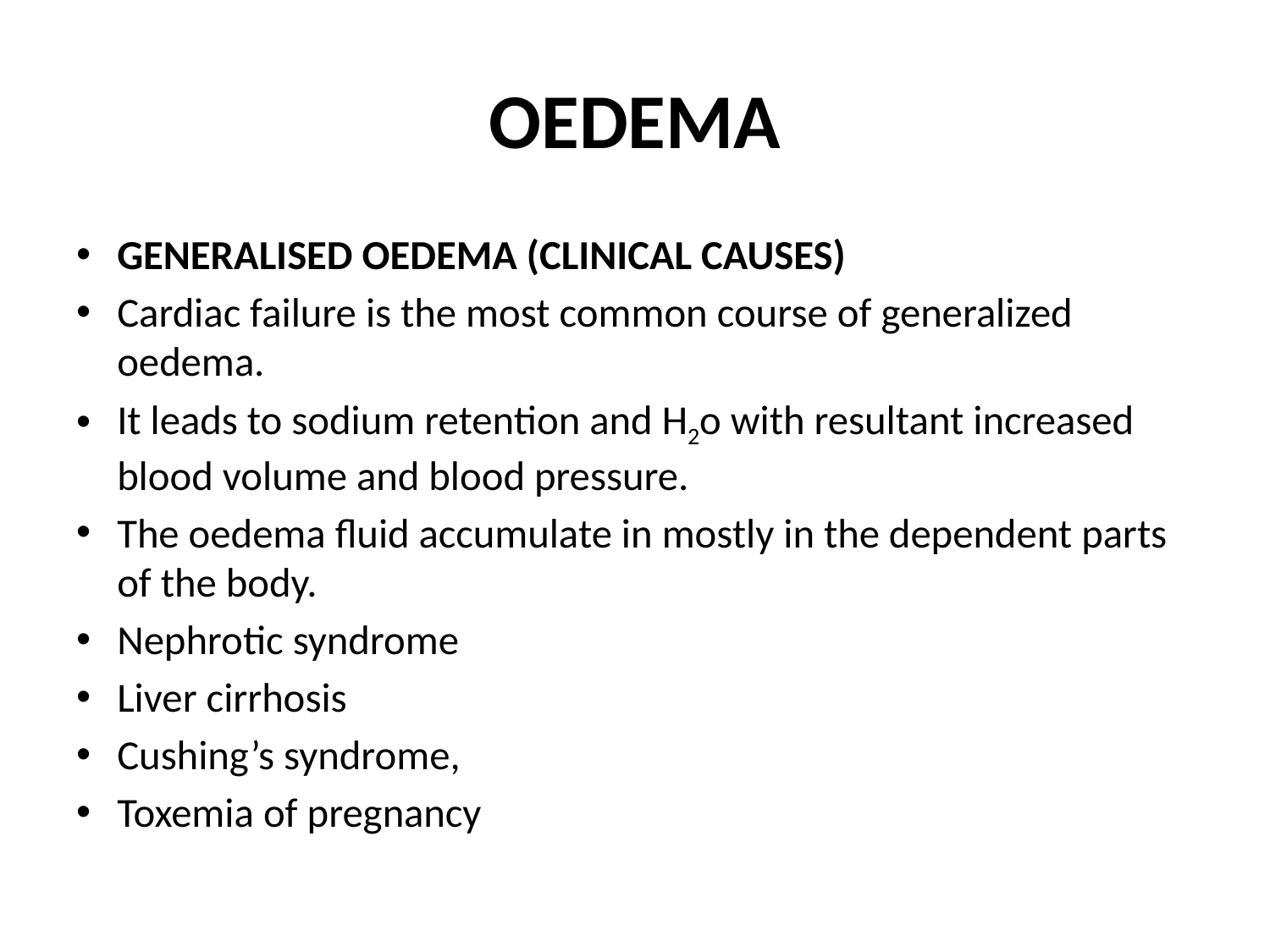

# OEDEMA
GENERALISED OEDEMA (CLINICAL CAUSES)
Cardiac failure is the most common course of generalized oedema.
It leads to sodium retention and H2o with resultant increased blood volume and blood pressure.
The oedema fluid accumulate in mostly in the dependent parts of the body.
Nephrotic syndrome
Liver cirrhosis
Cushing’s syndrome,
Toxemia of pregnancy